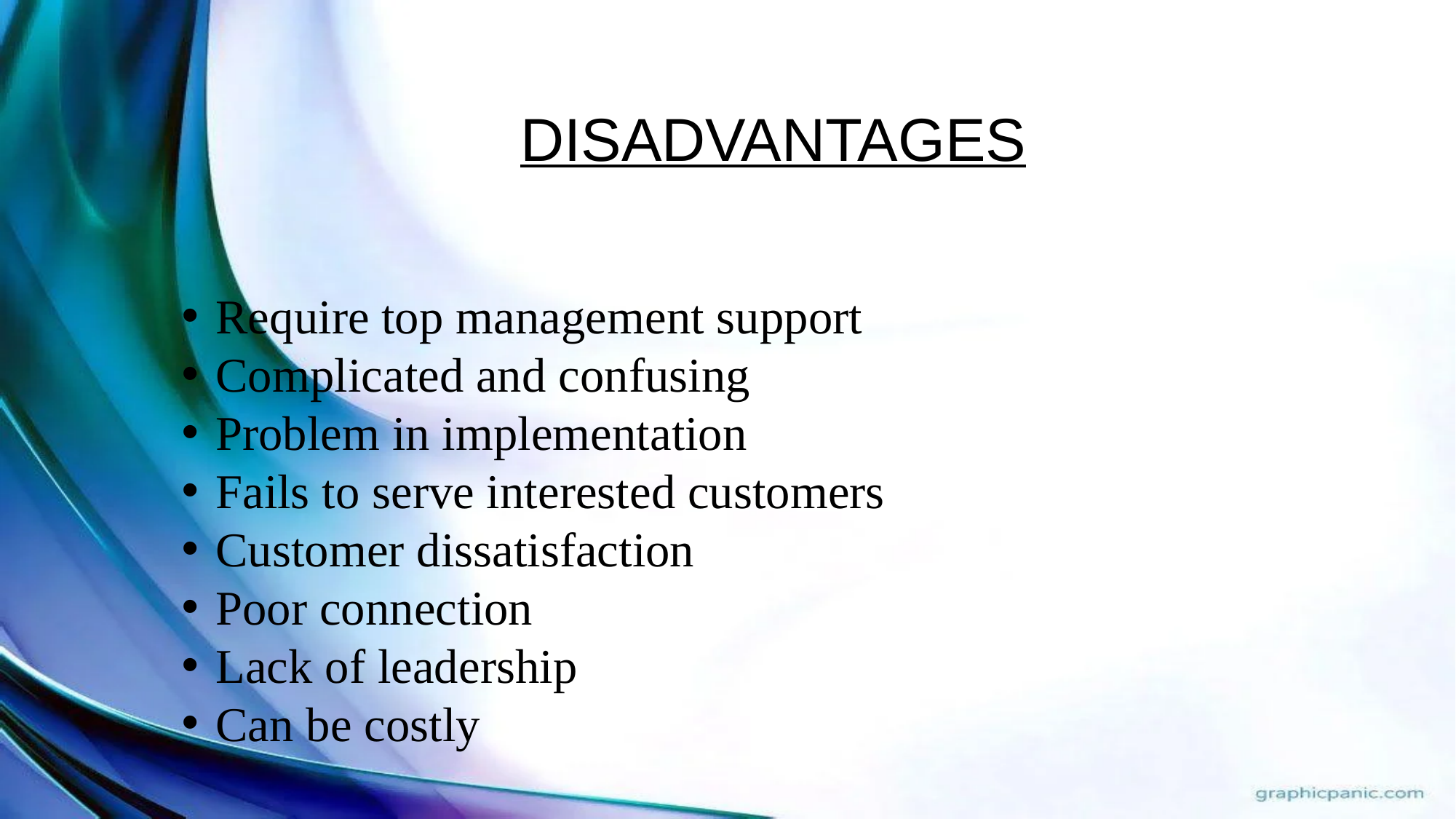

DISADVANTAGES
Require top management support
Complicated and confusing
Problem in implementation
Fails to serve interested customers
Customer dissatisfaction
Poor connection
Lack of leadership
Can be costly